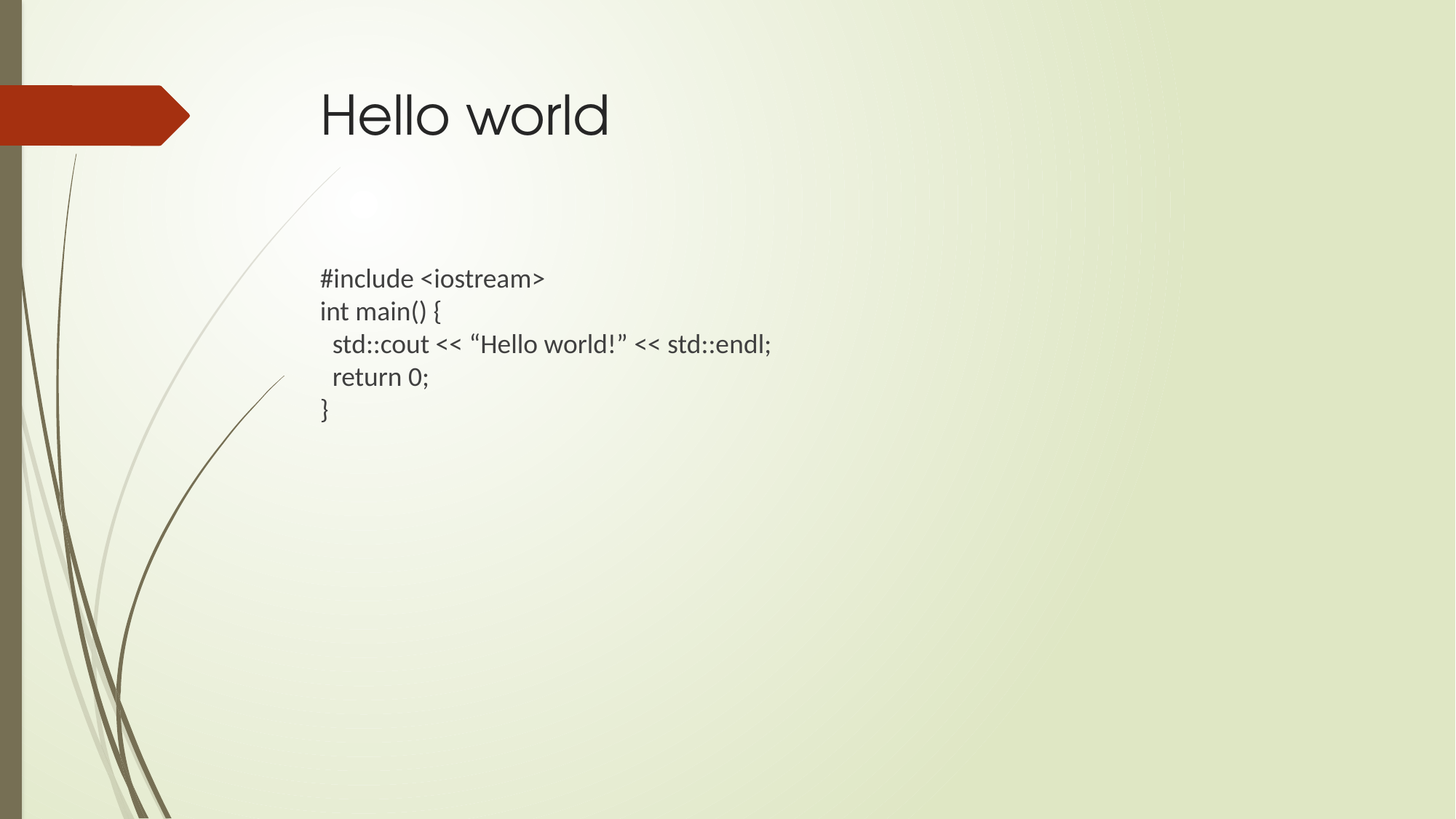

# Hello world
#include <iostream>
int main() {
  std::cout << “Hello world!” << std::endl;
  return 0;
}